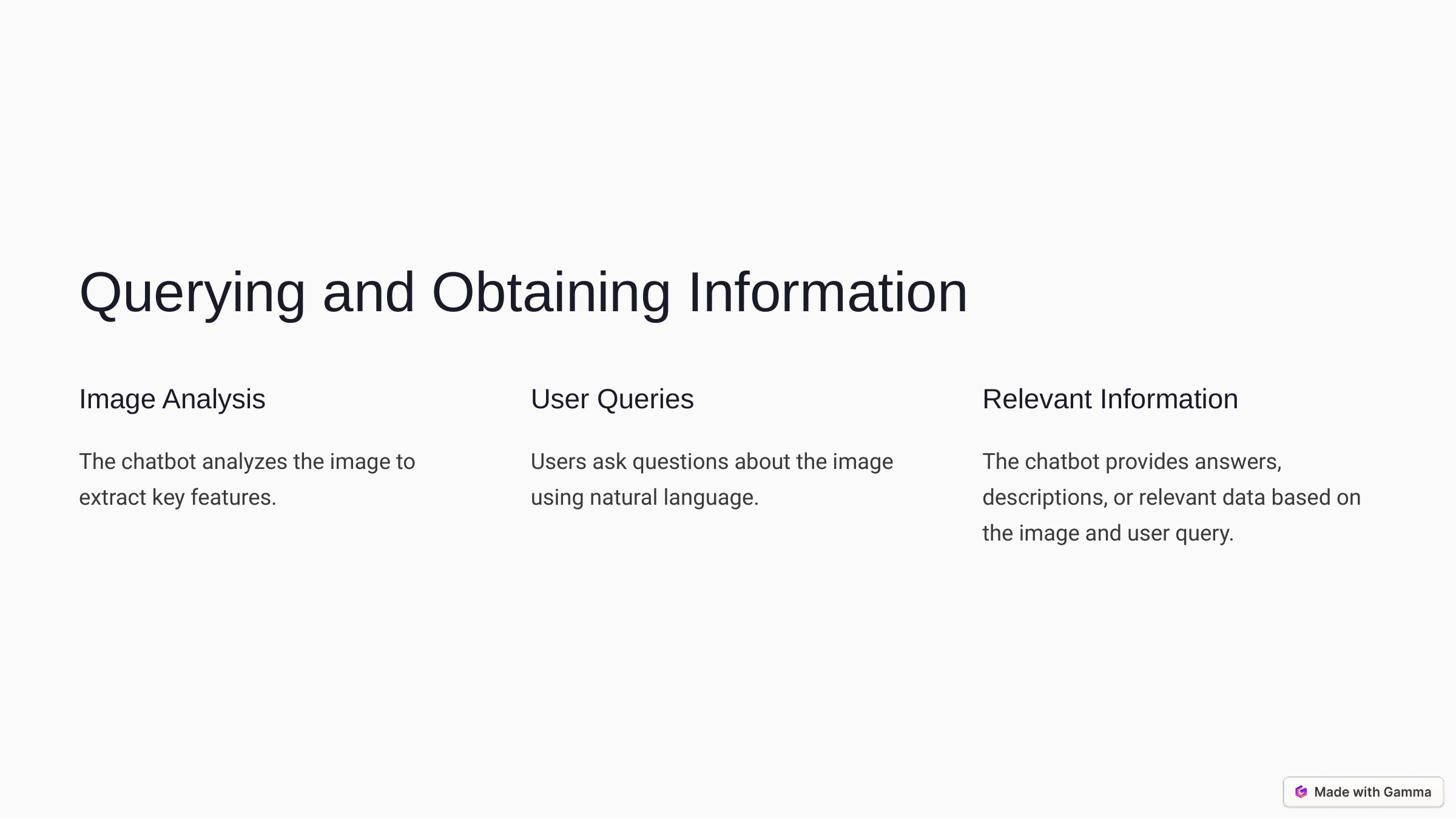

Querying and Obtaining Information
Image Analysis
User Queries
Relevant Information
The chatbot analyzes the image to extract key features.
Users ask questions about the image using natural language.
The chatbot provides answers, descriptions, or relevant data based on the image and user query.